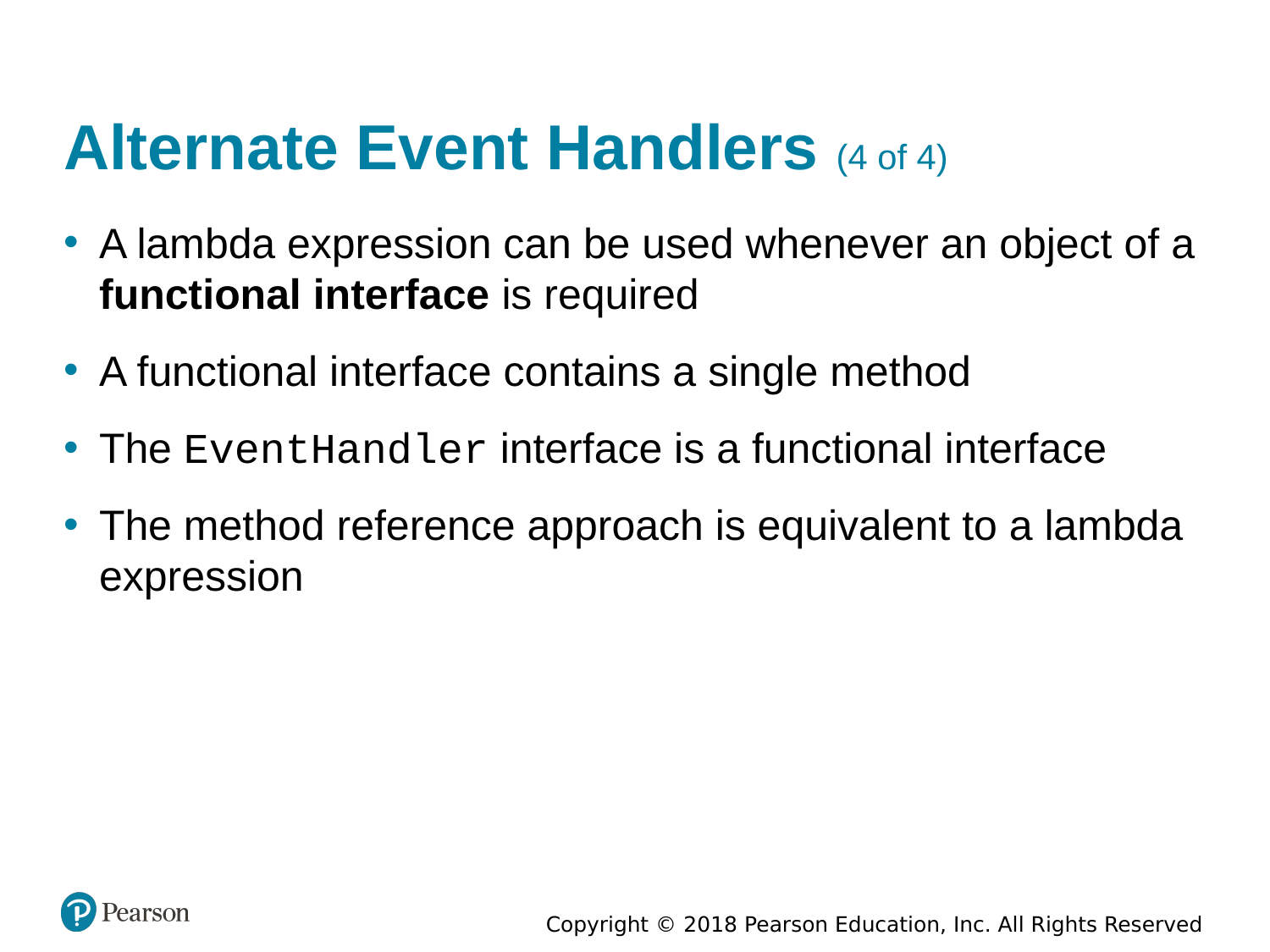

# Alternate Event Handlers (4 of 4)
A lambda expression can be used whenever an object of a functional interface is required
A functional interface contains a single method
The EventHandler interface is a functional interface
The method reference approach is equivalent to a lambda expression